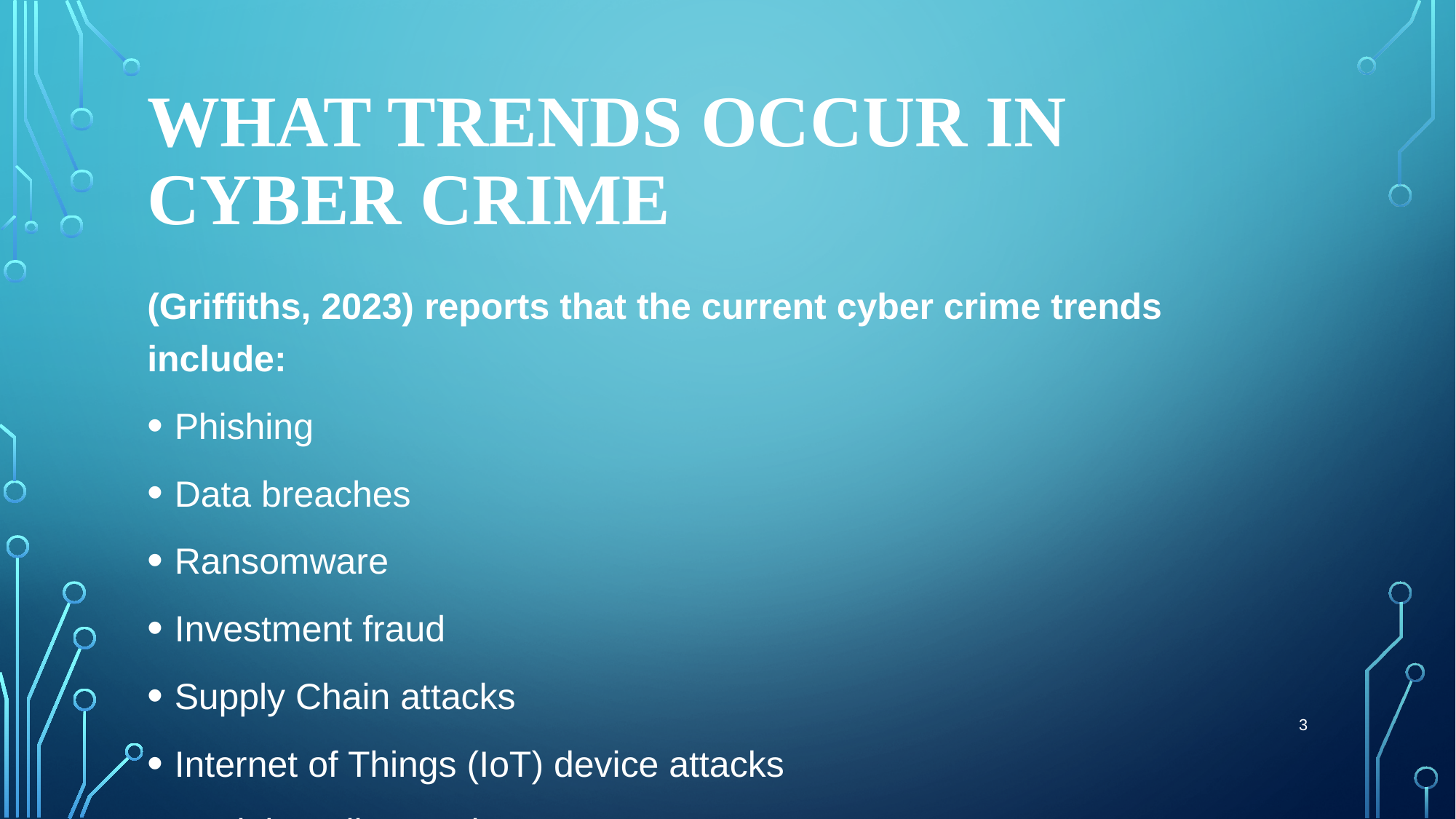

# What Trends Occur in Cyber Crime
(Griffiths, 2023) reports that the current cyber crime trends include:
Phishing
Data breaches
Ransomware
Investment fraud
Supply Chain attacks
Internet of Things (IoT) device attacks
Social Media attacks
3